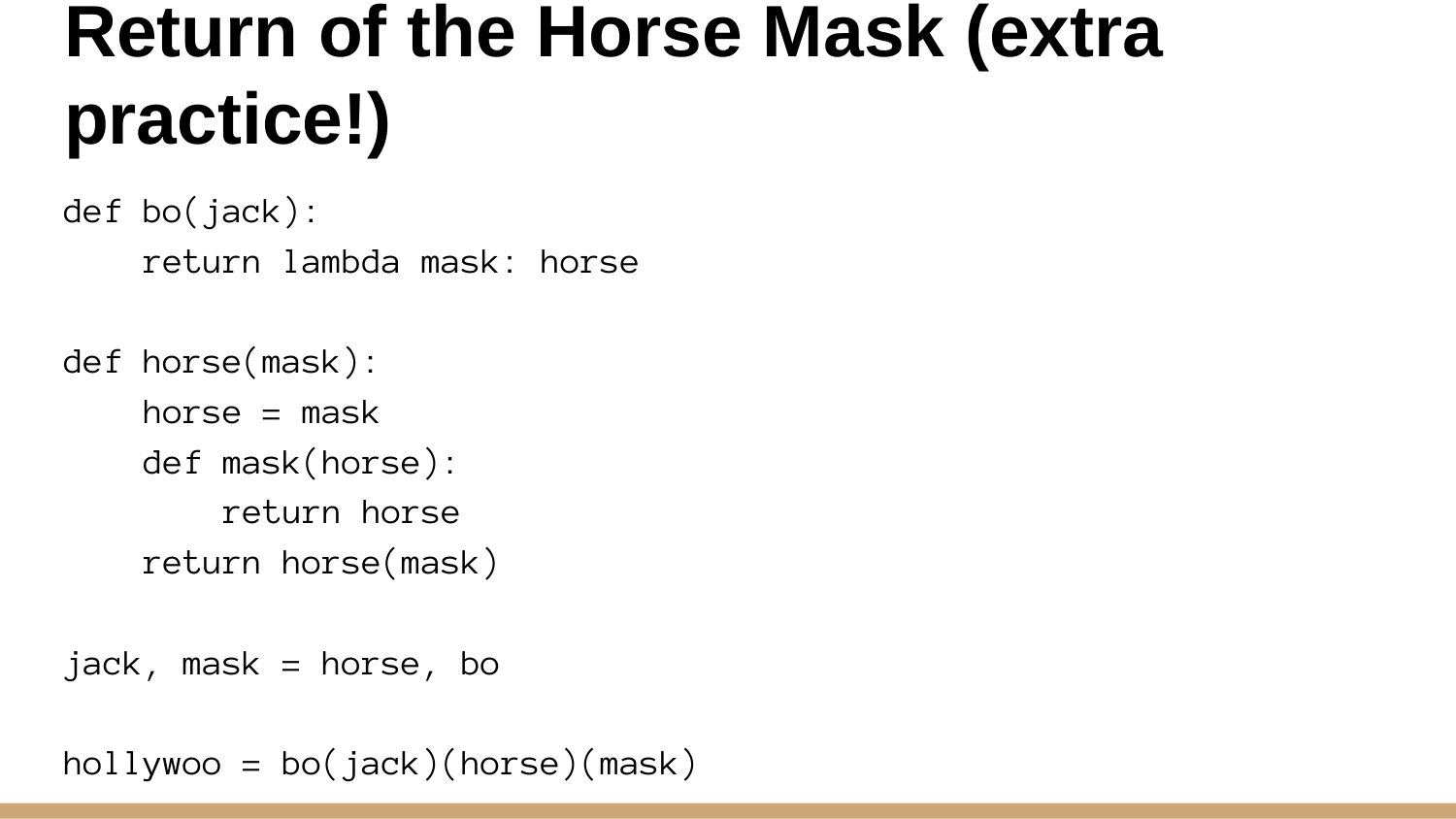

# Return of the Horse Mask (extra practice!)
def bo(jack):
    return lambda mask: horse

def horse(mask):
    horse = mask
    def mask(horse):
        return horse
    return horse(mask)

jack, mask = horse, bo

hollywoo = bo(jack)(horse)(mask)